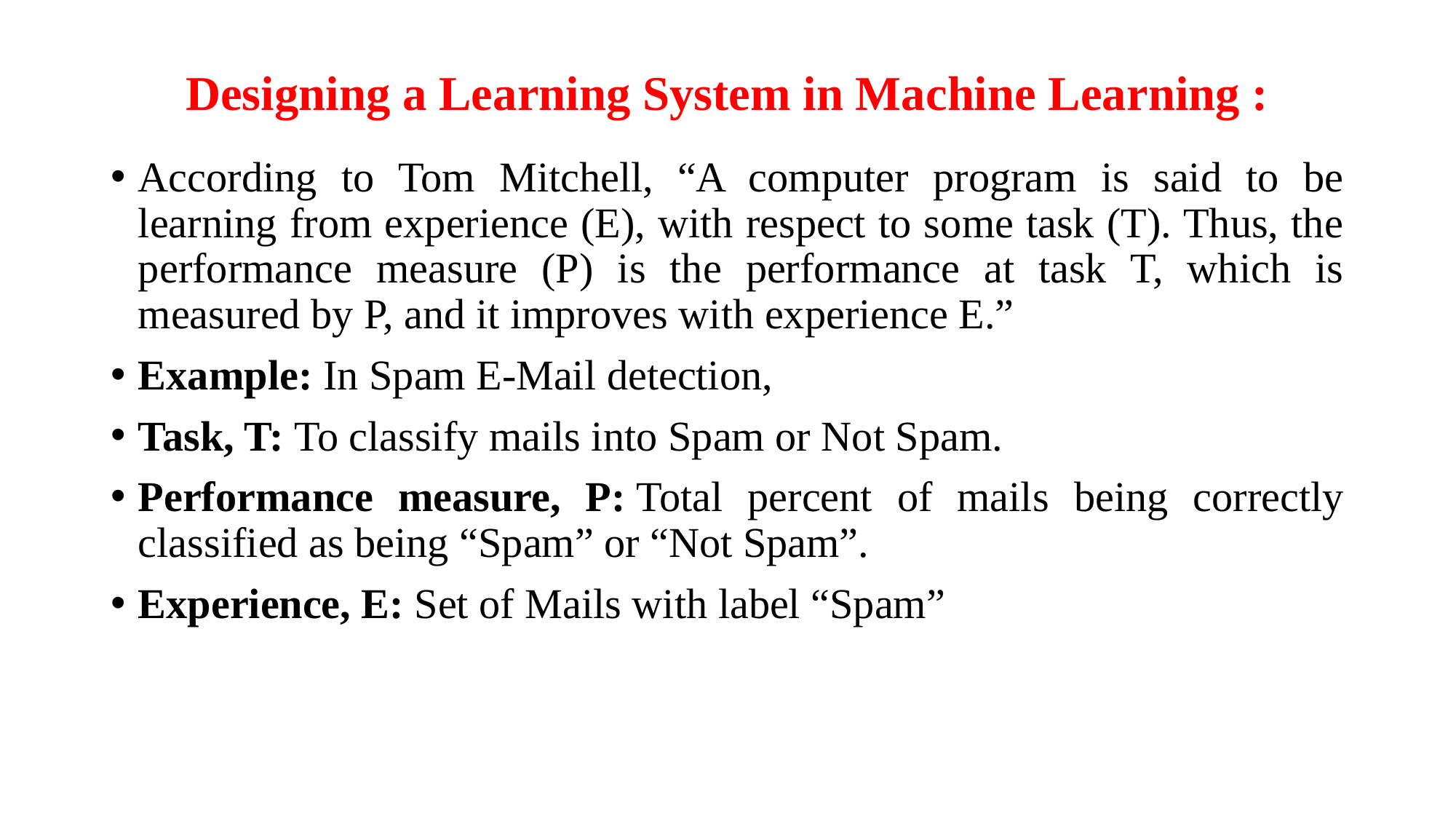

# Designing a Learning System in Machine Learning :
According to Tom Mitchell, “A computer program is said to be learning from experience (E), with respect to some task (T). Thus, the performance measure (P) is the performance at task T, which is measured by P, and it improves with experience E.”
Example: In Spam E-Mail detection,
Task, T: To classify mails into Spam or Not Spam.
Performance measure, P: Total percent of mails being correctly classified as being “Spam” or “Not Spam”.
Experience, E: Set of Mails with label “Spam”